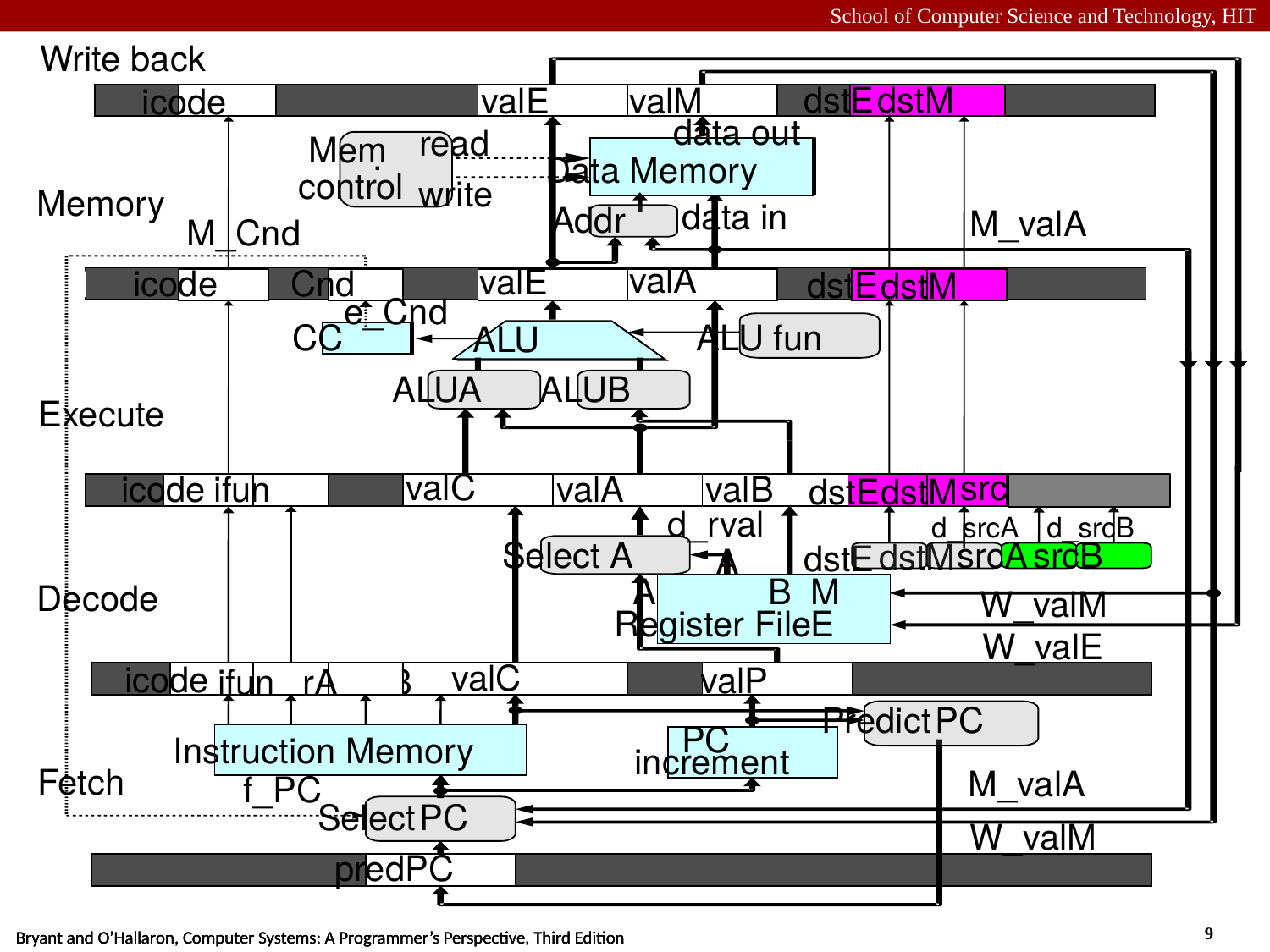

Write back

dstE
dstM
valE
valM

icode

W
data out

read

Mem
.
control

Data Memory

write

Memory

data in
Addr

M_valA
M_Cnd

valA
valE
icode
M
Cnd

dstE
dstM

e_Cnd

CC
ALU fun

ALU

ALUA
ALUB

Execute

valC
srcA
srcB
E
icode
ifun
valA
valB

dstE
dstM

d_rvalA

d_srcA
d_srcB

Select A
srcA
srcB
dstM
dstE

A
B
M
E
Register File
Decode
W_valM

W_valE
D
valC

icode

valP
ifun
rA
rB

Predict PC

PC

PC

Instruction Memory
Instruction

increment

Fetch
M_valA
f_PC

Select PC
W_valM

predPC

F